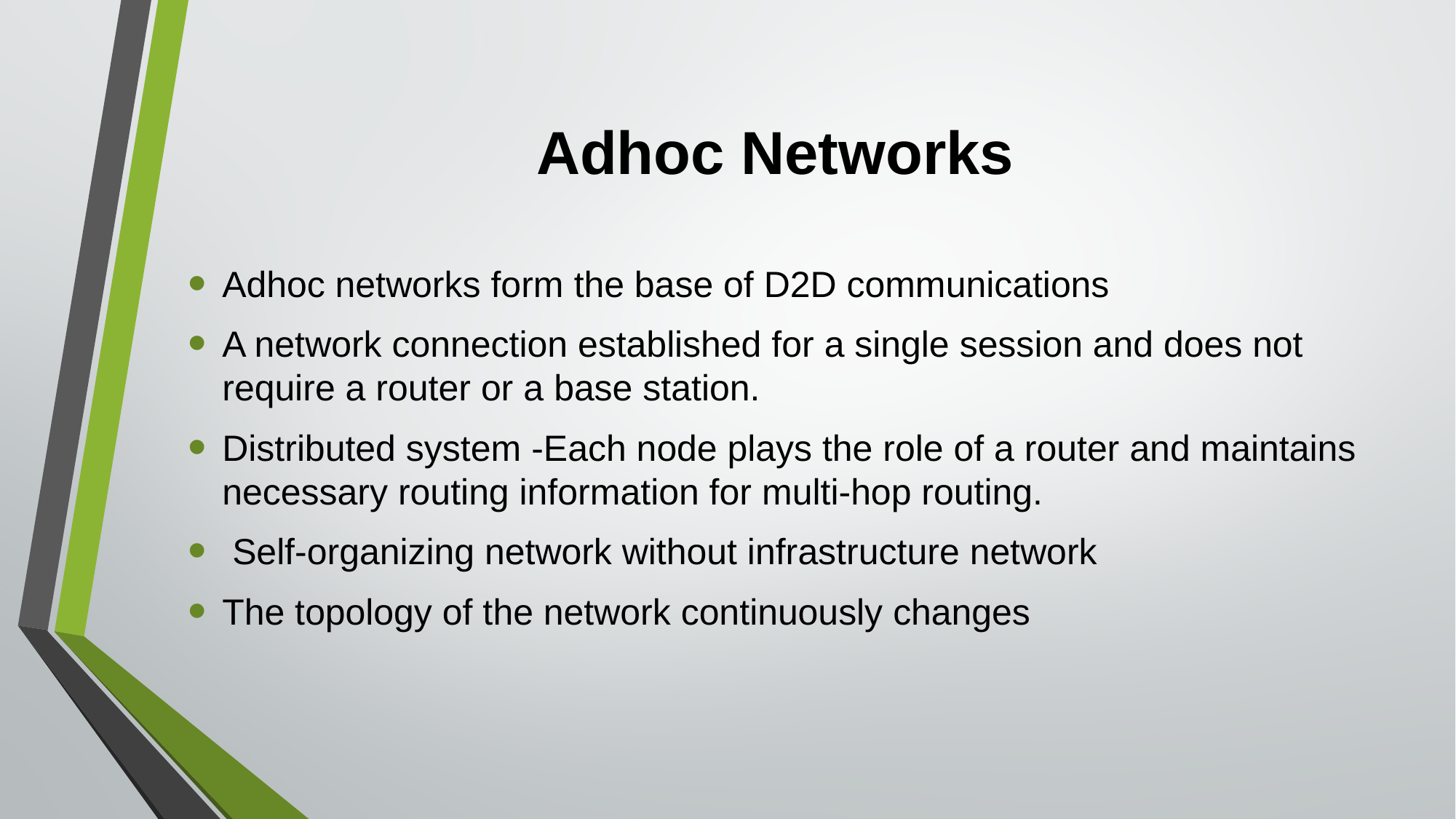

# Adhoc Networks
Adhoc networks form the base of D2D communications
A network connection established for a single session and does not require a router or a base station.
Distributed system -Each node plays the role of a router and maintains necessary routing information for multi-hop routing.
 Self-organizing network without infrastructure network
The topology of the network continuously changes